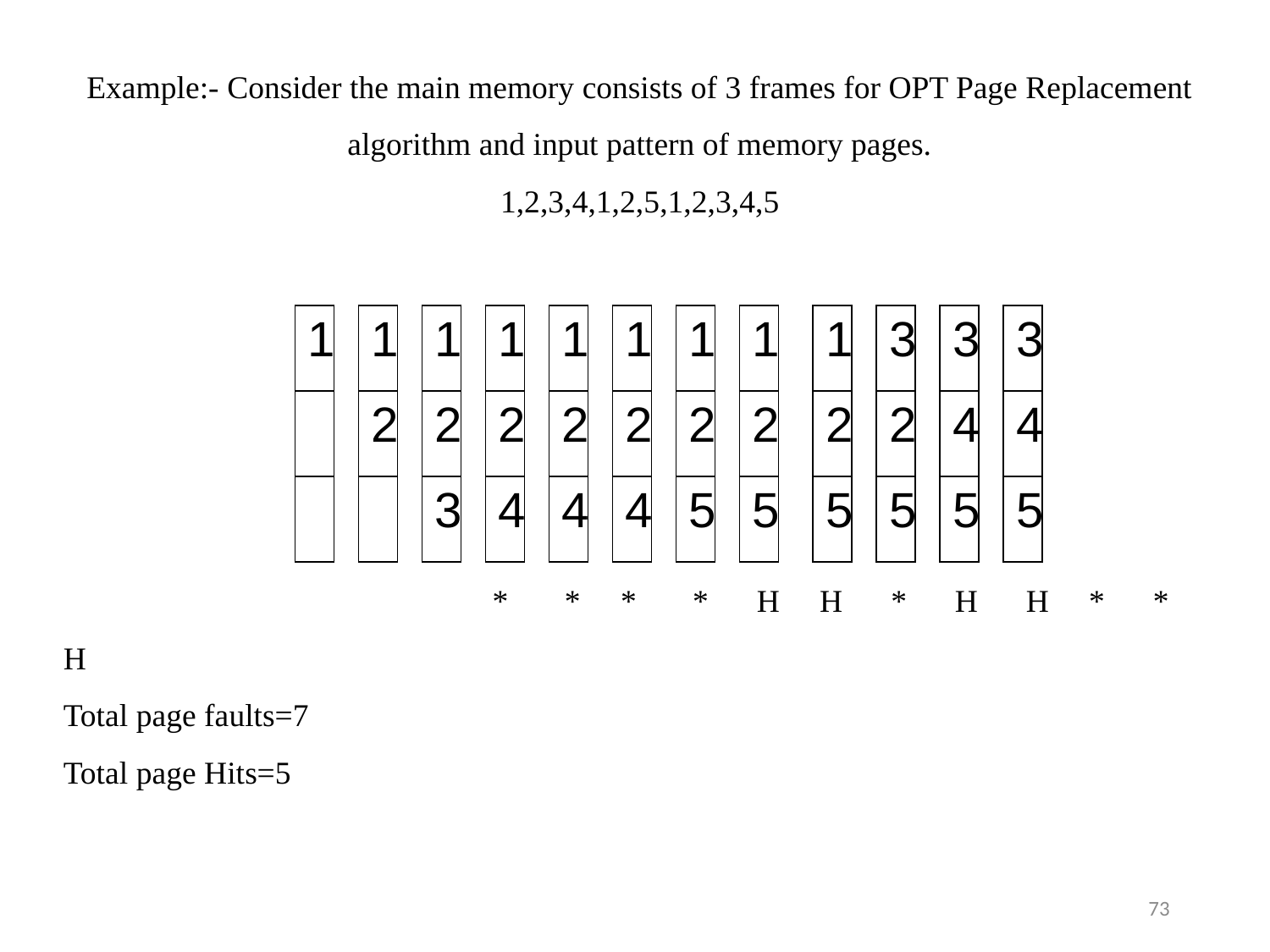

Example:- Consider the main memory consists of 3 frames for OPT Page Replacement algorithm and input pattern of memory pages.
1,2,3,4,1,2,5,1,2,3,4,5

			      *       *     *       *      H     H      *      H      H     *      *      H
Total page faults=7
Total page Hits=5
| 1 |
| --- |
|  |
|  |
| 1 |
| --- |
| 2 |
|  |
| 1 |
| --- |
| 2 |
| 3 |
| 1 |
| --- |
| 2 |
| 4 |
| 1 |
| --- |
| 2 |
| 4 |
| 1 |
| --- |
| 2 |
| 4 |
| 1 |
| --- |
| 2 |
| 5 |
| 1 |
| --- |
| 2 |
| 5 |
| 1 |
| --- |
| 2 |
| 5 |
| 3 |
| --- |
| 2 |
| 5 |
| 3 |
| --- |
| 4 |
| 5 |
| 3 |
| --- |
| 4 |
| 5 |
73